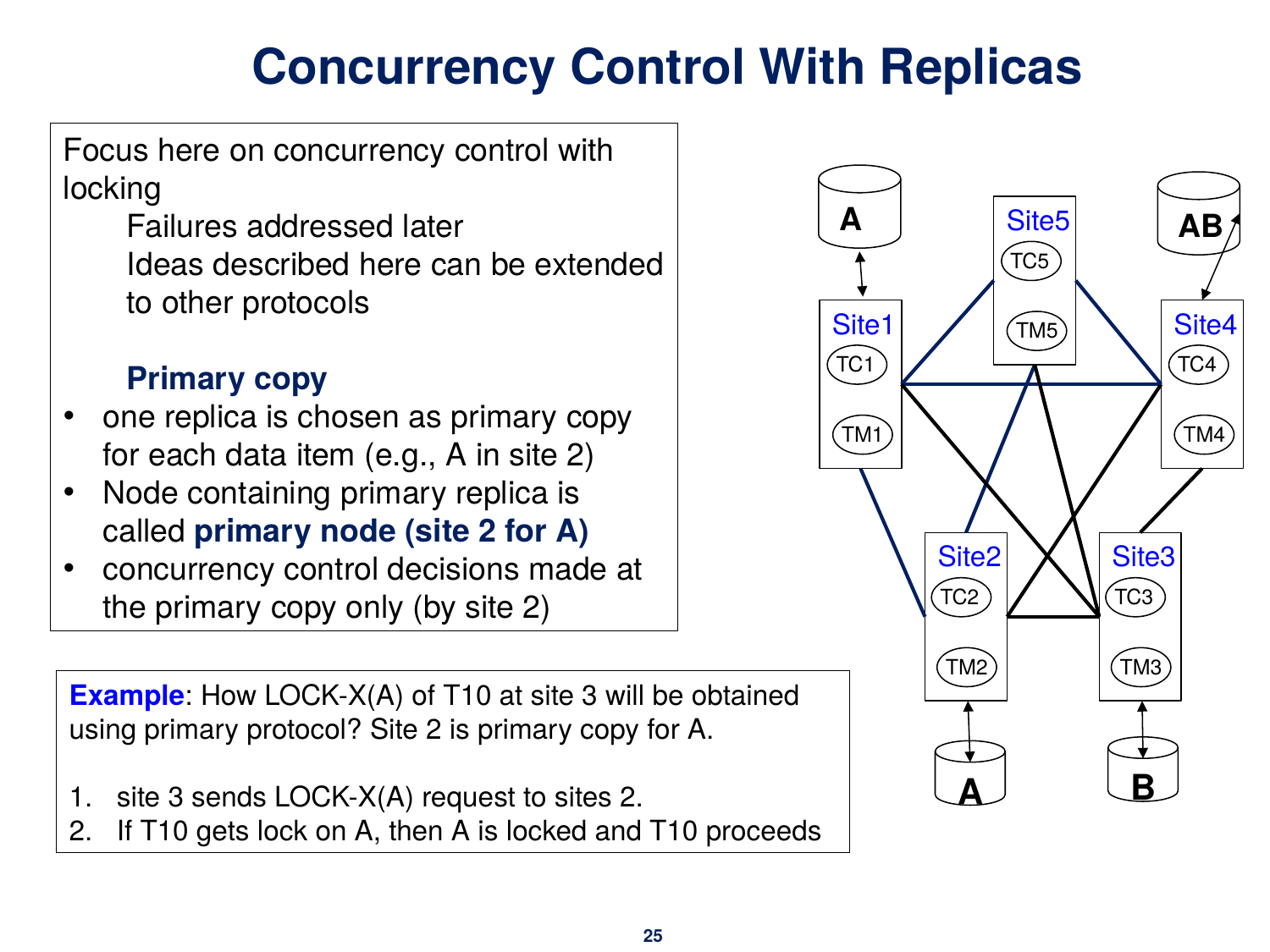

# Concurrency Control With Replicas
Focus here on concurrency control with locking
Failures addressed later
Ideas described here can be extended to other protocols

Primary copy
one replica is chosen as primary copy for each data item (e.g., A in site 2)
Node containing primary replica is called primary node (site 2 for A)
concurrency control decisions made at the primary copy only (by site 2)
 A
 AB
Site5
TC5
TM5
Site1
TC1
TM1
Site4
TC4
TM4
Site2
TC2
TM2
Site3
TC3
TM3
 B
 A
Example: How LOCK-X(A) of T10 at site 3 will be obtained using primary protocol? Site 2 is primary copy for A.

site 3 sends LOCK-X(A) request to sites 2.
If T10 gets lock on A, then A is locked and T10 proceeds